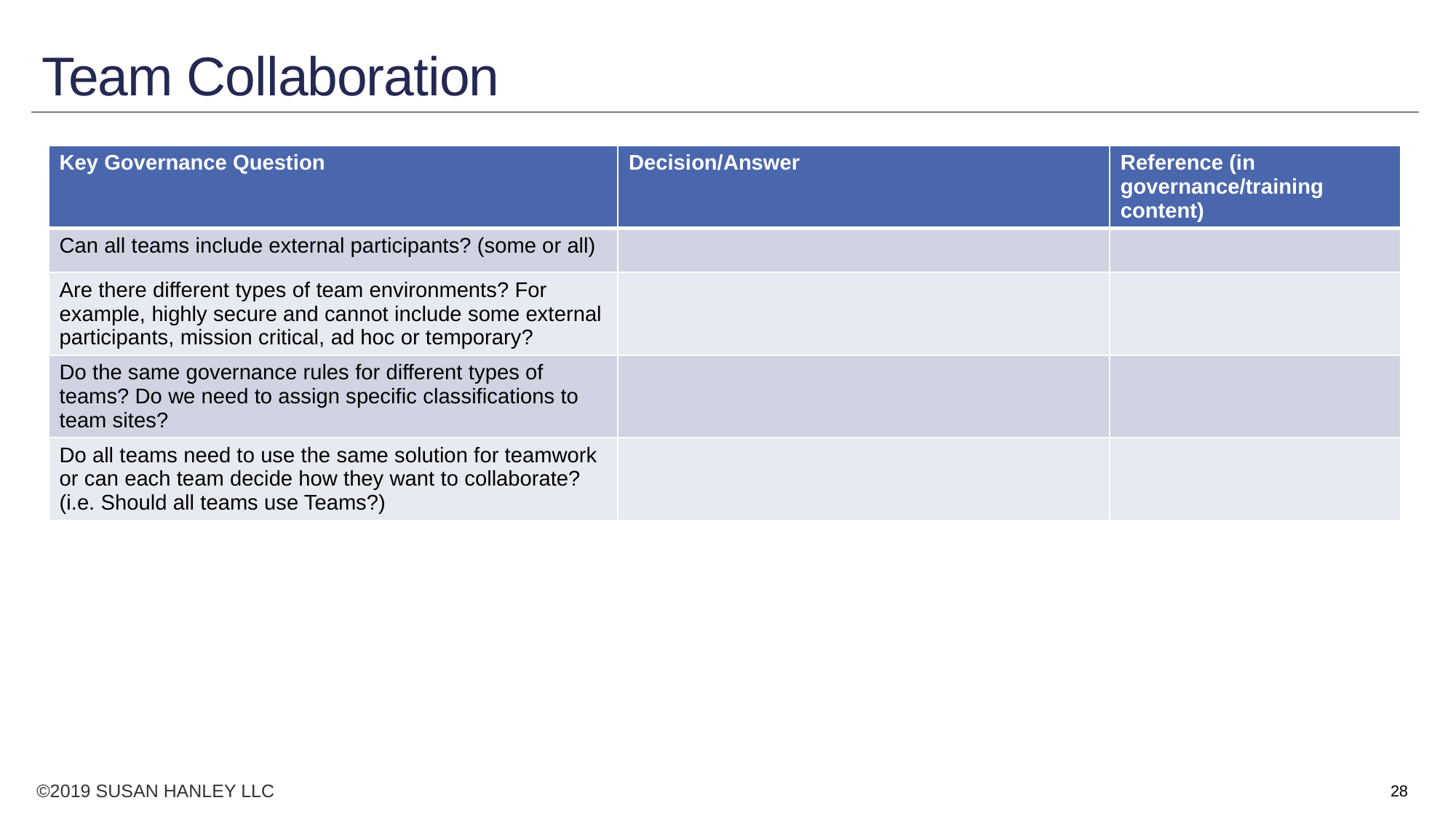

# Team Collaboration
| Key Governance Question | Decision/Answer | Reference (in governance/training content) |
| --- | --- | --- |
| Can all teams include external participants? (some or all) |  |  |
| Are there different types of team environments? For example, highly secure and cannot include some external participants, mission critical, ad hoc or temporary? |  |  |
| Do the same governance rules for different types of teams? Do we need to assign specific classifications to team sites? |  |  |
| Do all teams need to use the same solution for teamwork or can each team decide how they want to collaborate? (i.e. Should all teams use Teams?) |  |  |
28